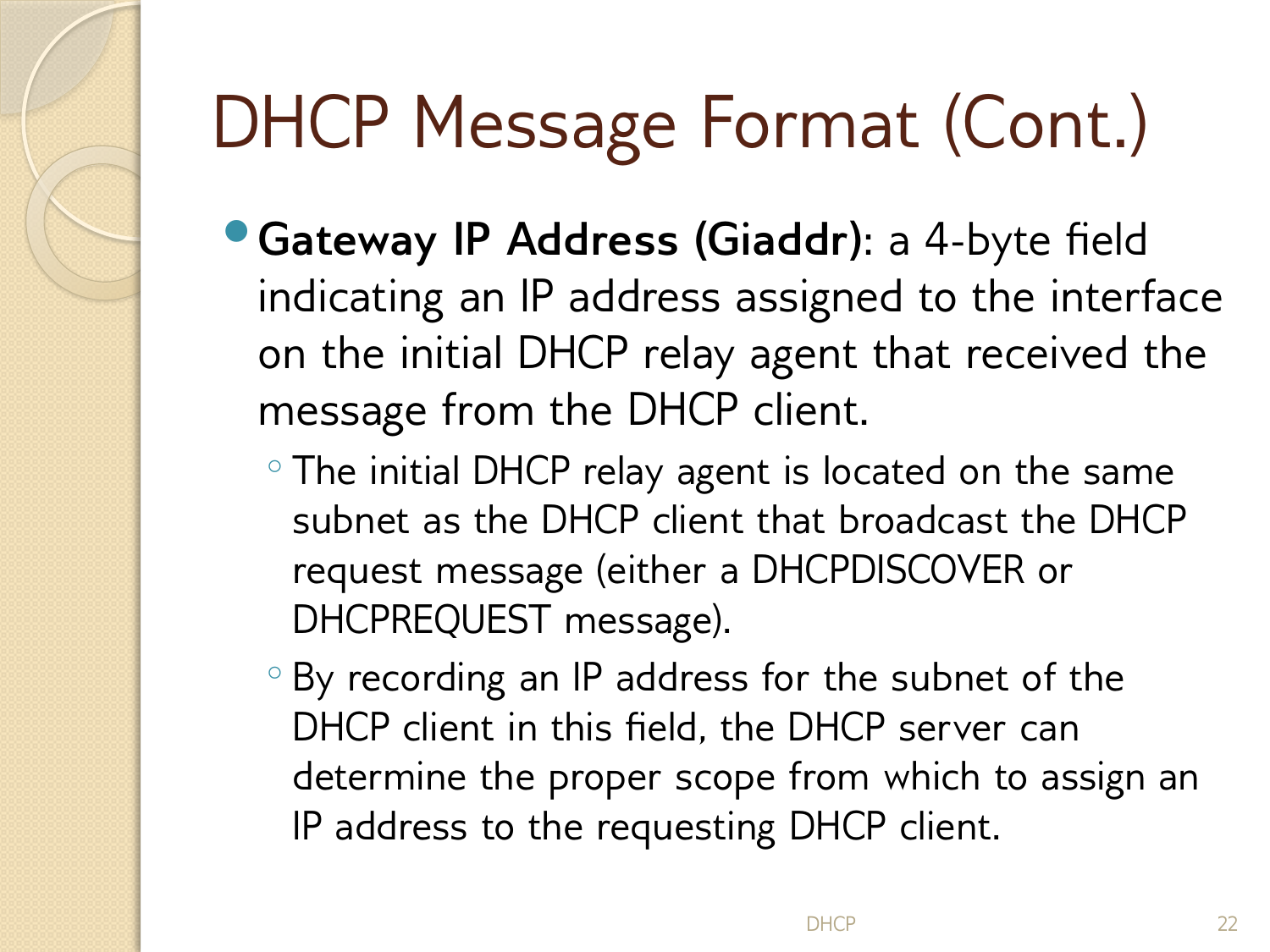

# DHCP Message Format (Cont.)
Gateway IP Address (Giaddr): a 4-byte field indicating an IP address assigned to the interface on the initial DHCP relay agent that received the message from the DHCP client.
The initial DHCP relay agent is located on the same subnet as the DHCP client that broadcast the DHCP request message (either a DHCPDISCOVER or DHCPREQUEST message).
By recording an IP address for the subnet of the DHCP client in this field, the DHCP server can determine the proper scope from which to assign an IP address to the requesting DHCP client.

DHCP
22